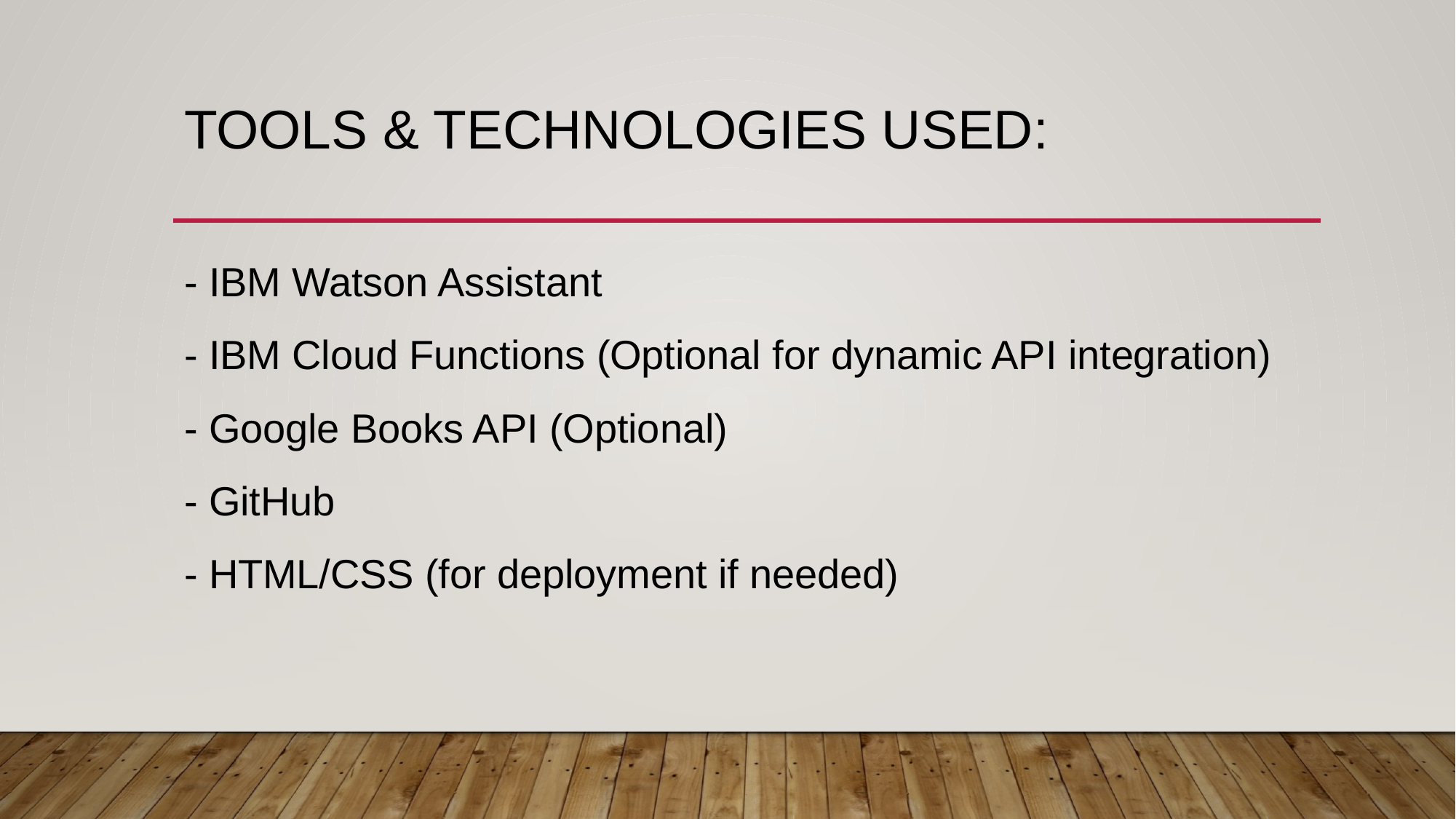

# Tools & Technologies Used:
- IBM Watson Assistant
- IBM Cloud Functions (Optional for dynamic API integration)
- Google Books API (Optional)
- GitHub
- HTML/CSS (for deployment if needed)